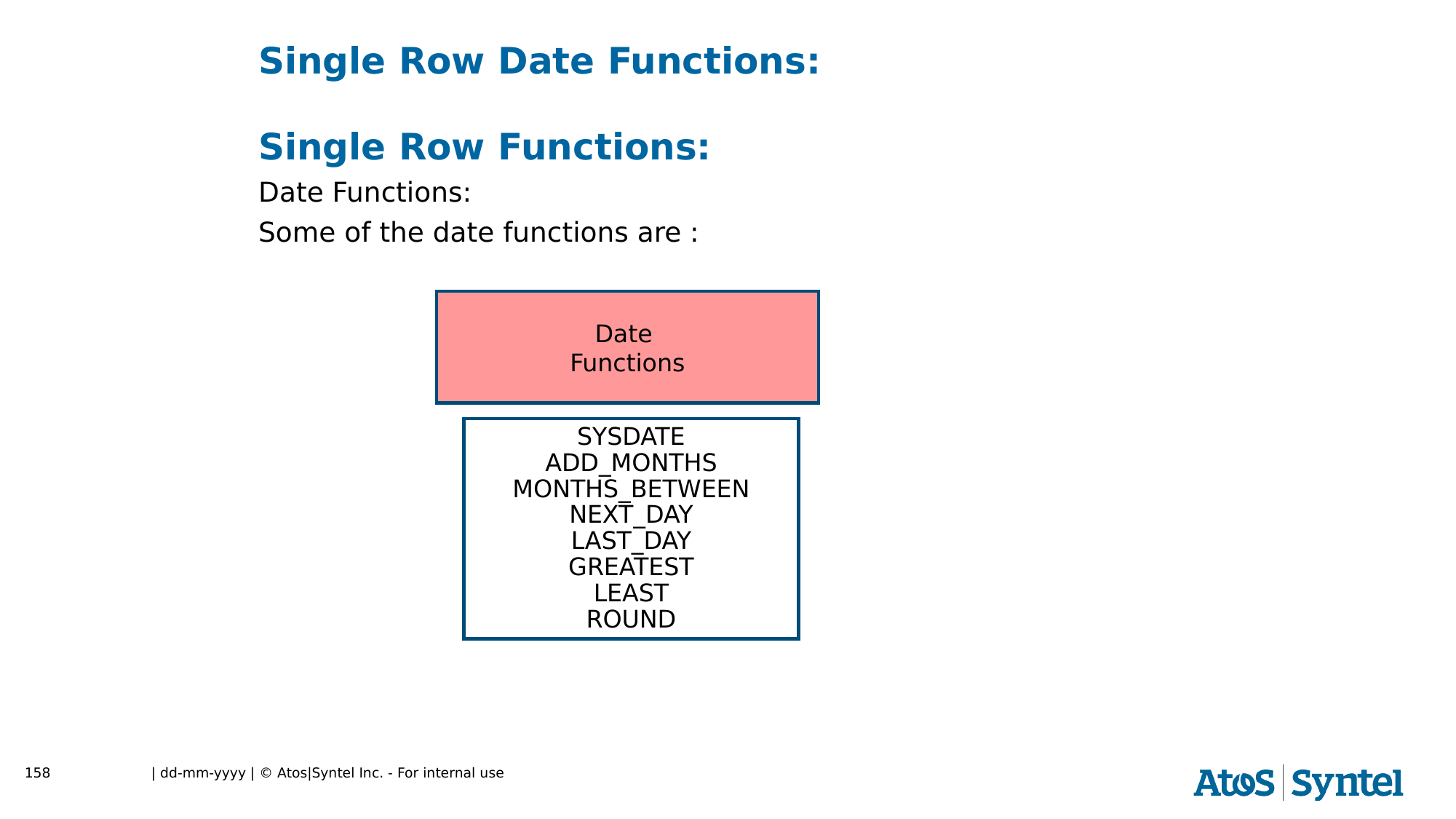

# Single Row Date Functions:
Single Row Functions:
Date Functions:
Some of the date functions are :

Date
Functions
SYSDATE
ADD_MONTHS
MONTHS_BETWEEN
NEXT_DAY
LAST_DAY
GREATEST
LEAST
ROUND